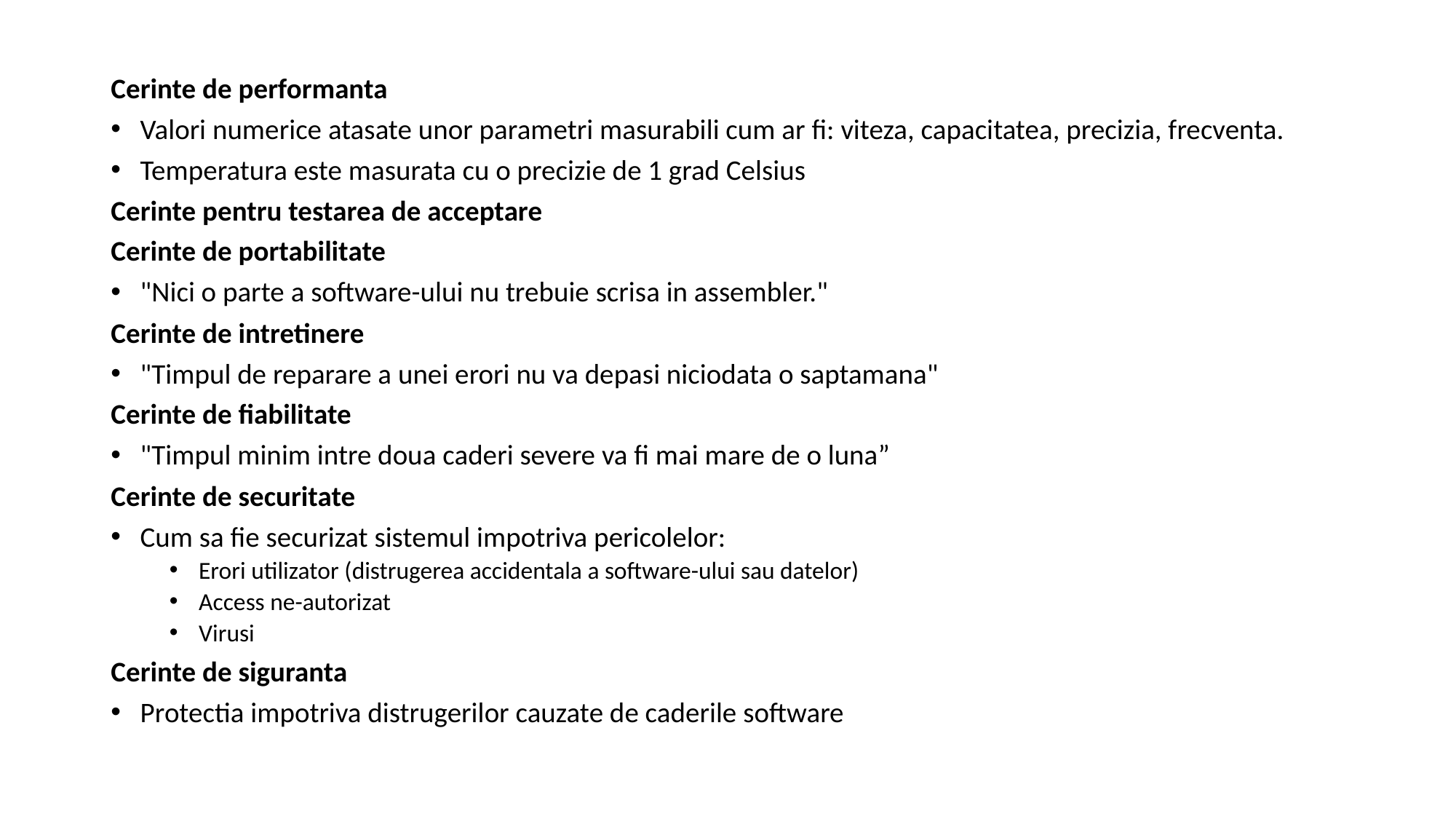

Cerinte de performanta
Valori numerice atasate unor parametri masurabili cum ar fi: viteza, capacitatea, precizia, frecventa.
Temperatura este masurata cu o precizie de 1 grad Celsius
Cerinte pentru testarea de acceptare
Cerinte de portabilitate
"Nici o parte a software-ului nu trebuie scrisa in assembler."
Cerinte de intretinere
"Timpul de reparare a unei erori nu va depasi niciodata o saptamana"
Cerinte de fiabilitate
"Timpul minim intre doua caderi severe va fi mai mare de o luna”
Cerinte de securitate
Cum sa fie securizat sistemul impotriva pericolelor:
Erori utilizator (distrugerea accidentala a software-ului sau datelor)
Access ne-autorizat
Virusi
Cerinte de siguranta
Protectia impotriva distrugerilor cauzate de caderile software